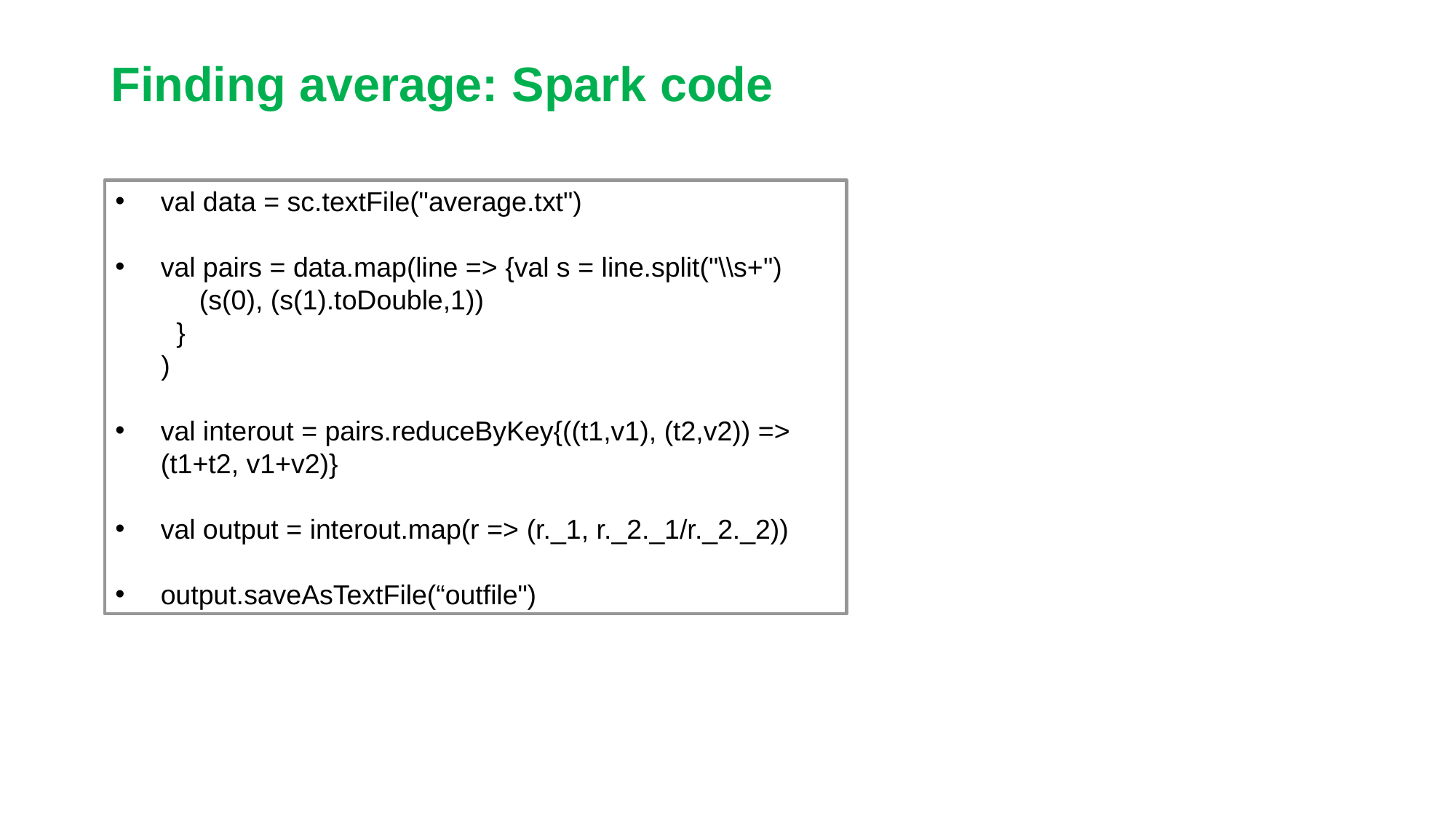

# Finding average: Spark code
val data = sc.textFile("average.txt")

val pairs = data.map(line => {val s = line.split("\\s+")
           (s(0), (s(1).toDouble,1))
        }
      )

val interout = pairs.reduceByKey{((t1,v1), (t2,v2)) => (t1+t2, v1+v2)}

val output = interout.map(r => (r._1, r._2._1/r._2._2))

output.saveAsTextFile(“outfile")